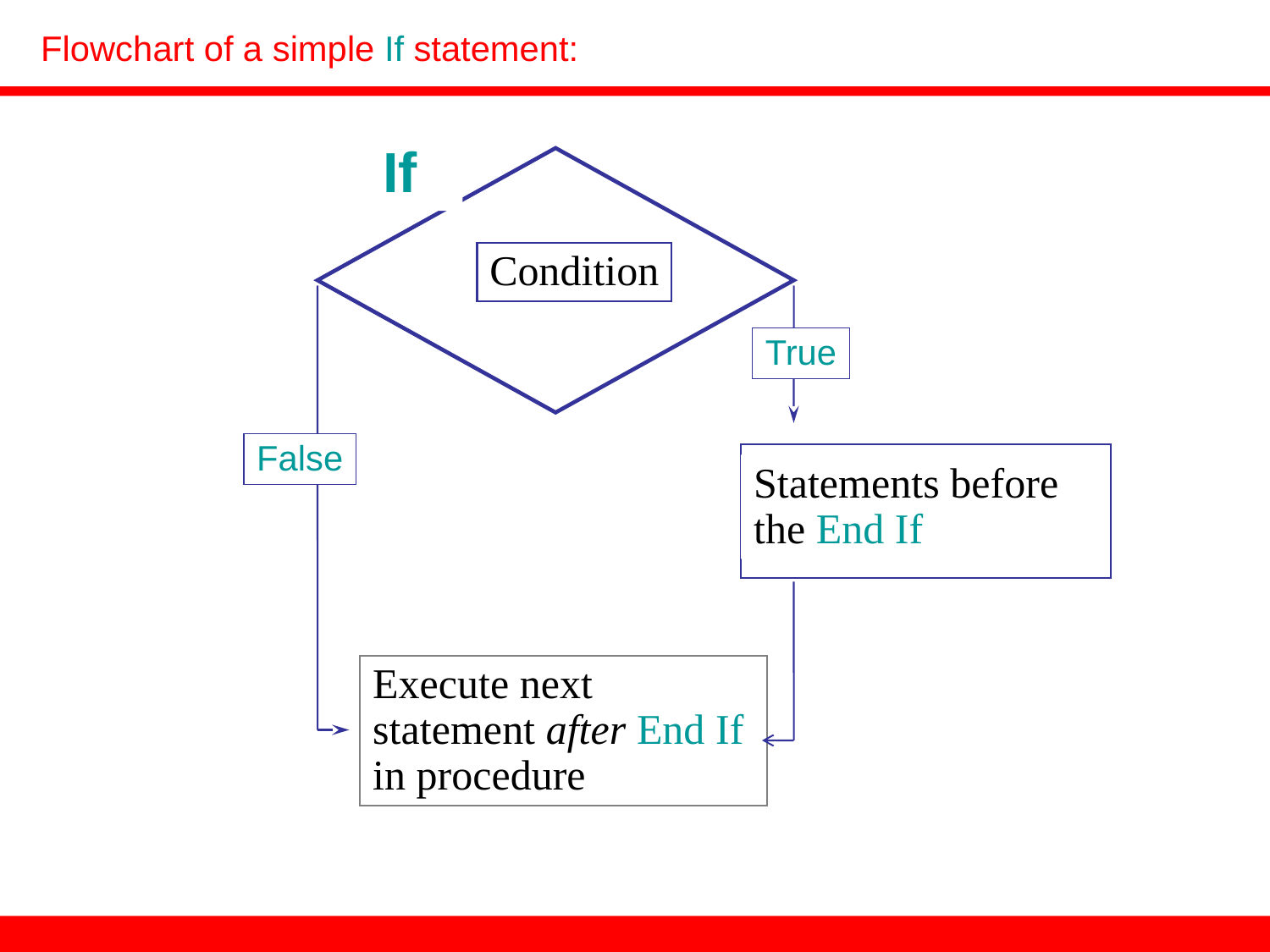

# Flowchart of a simple If statement:
If

Condition

True
False

Statements before
the End If

Execute next
statement after End If
in procedure